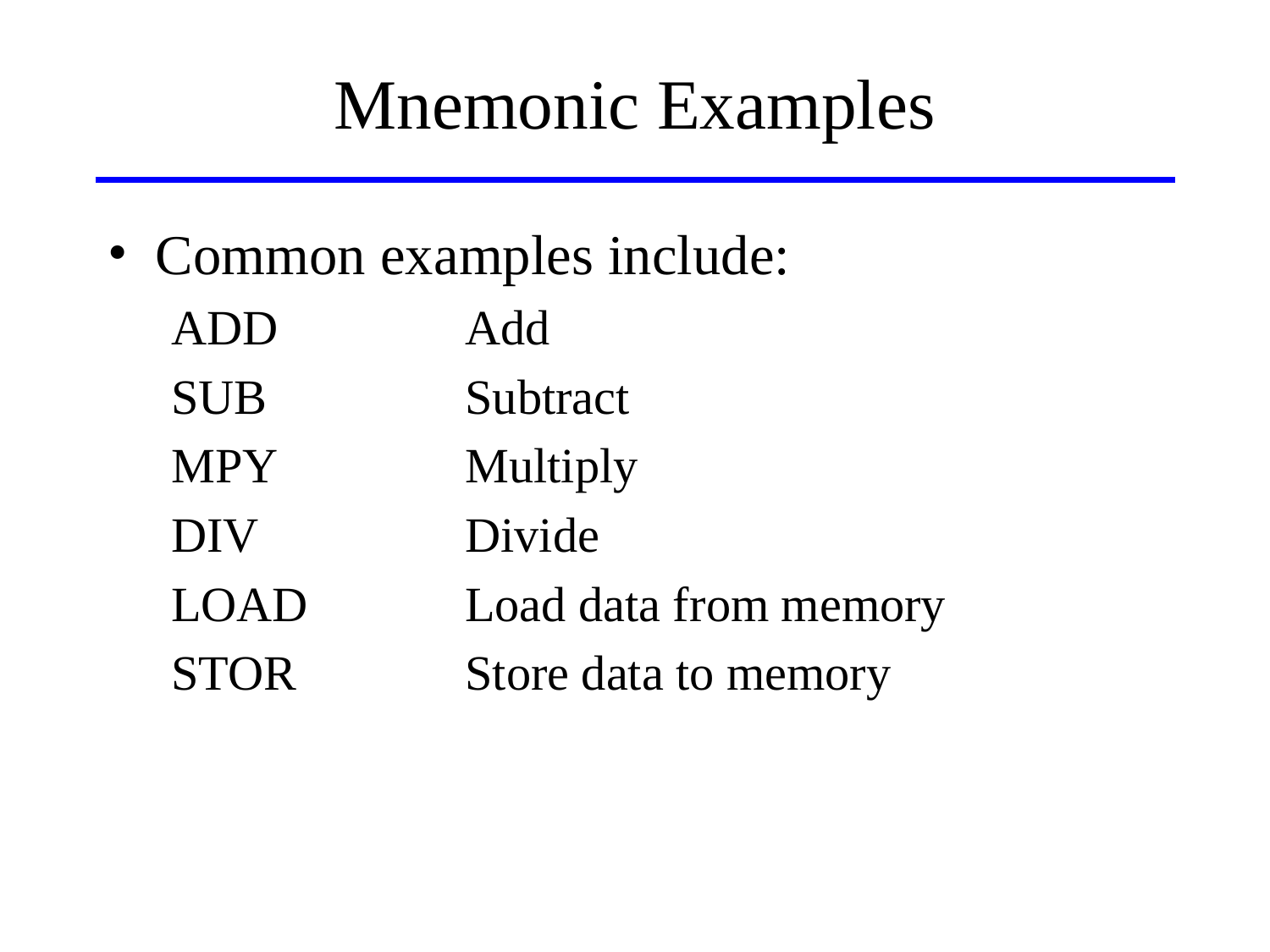

# Mnemonic Examples
Common examples include:
ADD		Add
SUB		Subtract
MPY		Multiply
DIV		Divide
LOAD		Load data from memory
STOR		Store data to memory